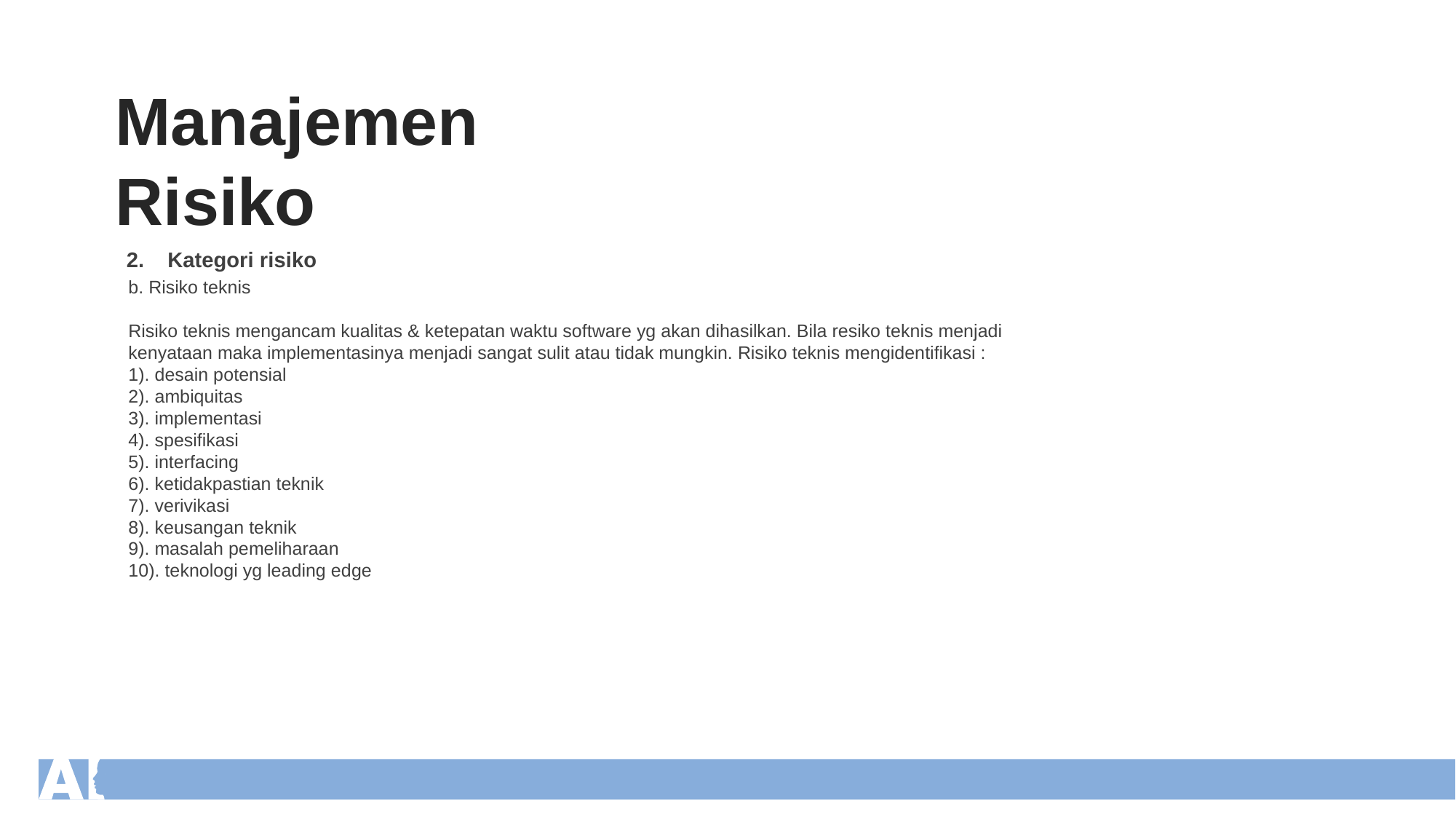

Manajemen Risiko
Kategori risiko
b. Risiko teknis

Risiko teknis mengancam kualitas & ketepatan waktu software yg akan dihasilkan. Bila resiko teknis menjadi kenyataan maka implementasinya menjadi sangat sulit atau tidak mungkin. Risiko teknis mengidentifikasi :
1). desain potensial
2). ambiquitas
3). implementasi
4). spesifikasi
5). interfacing
6). ketidakpastian teknik
7). verivikasi
8). keusangan teknik
9). masalah pemeliharaan
10). teknologi yg leading edge